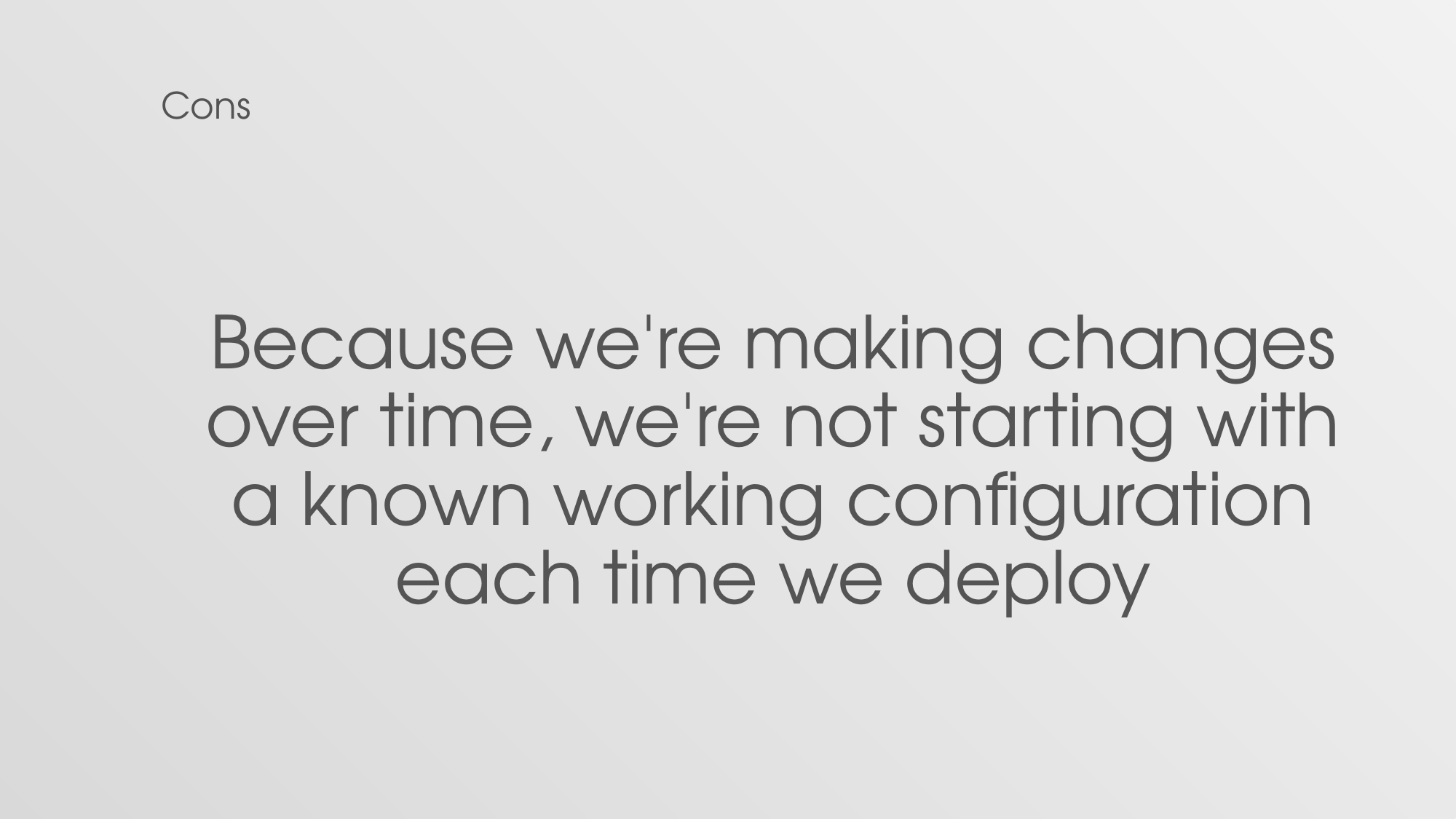

Cons
Because we're making changes over time, we're not starting with a known working configuration each time we deploy